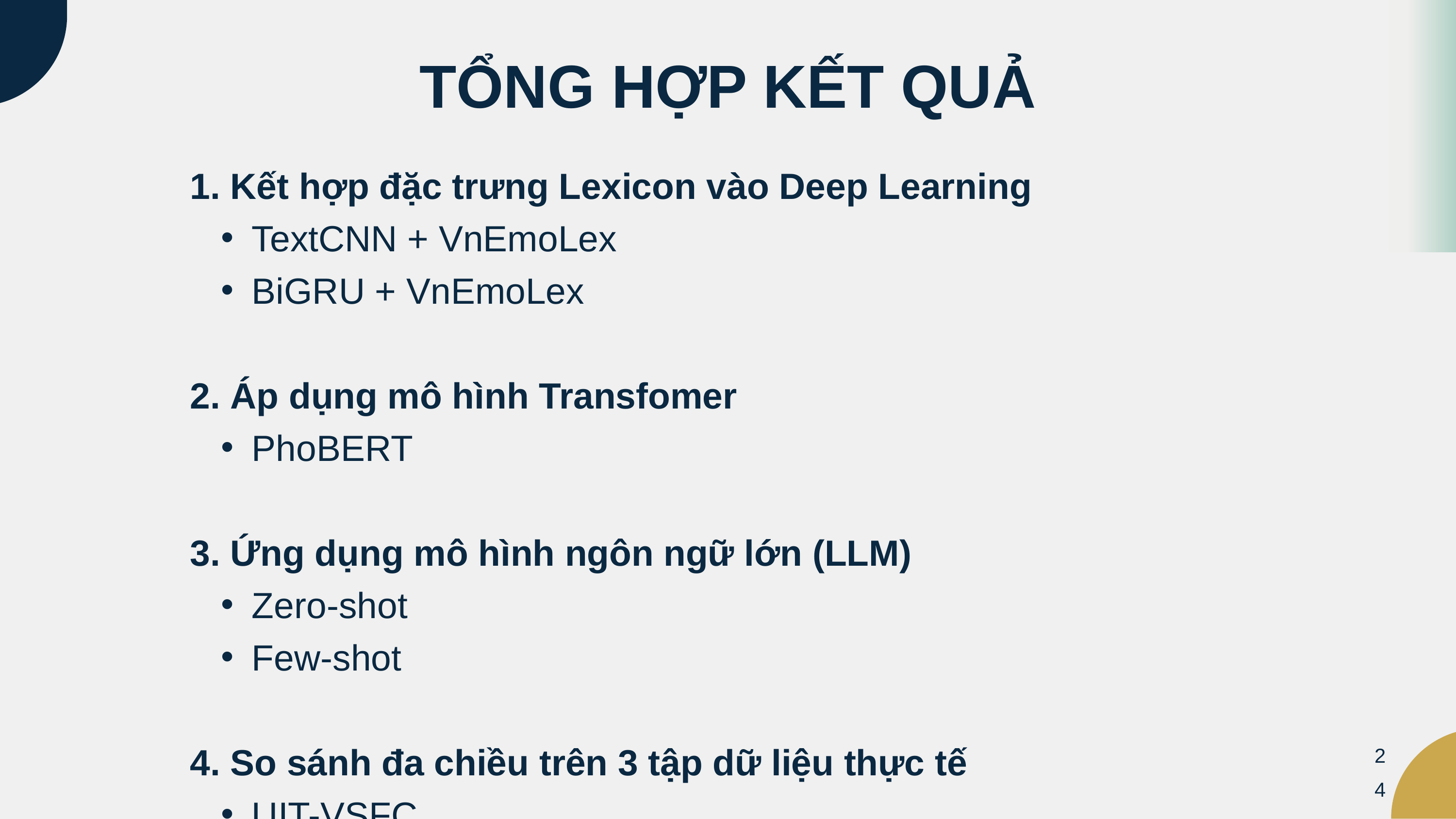

TỔNG HỢP KẾT QUẢ
1. Kết hợp đặc trưng Lexicon vào Deep Learning
TextCNN + VnEmoLex
BiGRU + VnEmoLex

2. Áp dụng mô hình Transfomer
PhoBERT

3. Ứng dụng mô hình ngôn ngữ lớn (LLM)
Zero-shot
Few-shot

4. So sánh đa chiều trên 3 tập dữ liệu thực tế
UIT-VSFC
UIT-VSMEC
UIT-ViCTSD

24